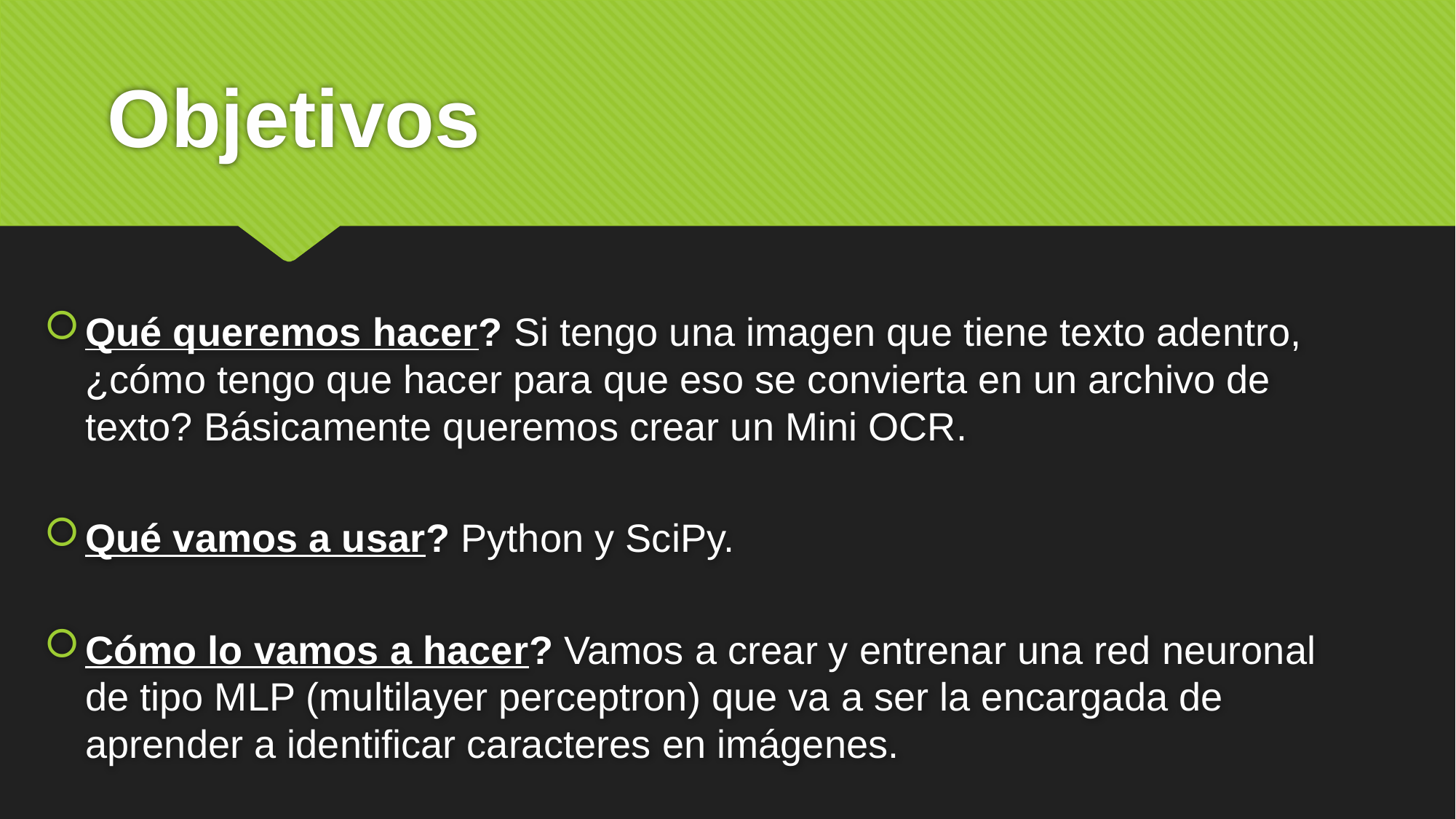

# Objetivos
Qué queremos hacer? Si tengo una imagen que tiene texto adentro, ¿cómo tengo que hacer para que eso se convierta en un archivo de texto? Básicamente queremos crear un Mini OCR.
Qué vamos a usar? Python y SciPy.
Cómo lo vamos a hacer? Vamos a crear y entrenar una red neuronal de tipo MLP (multilayer perceptron) que va a ser la encargada de aprender a identificar caracteres en imágenes.